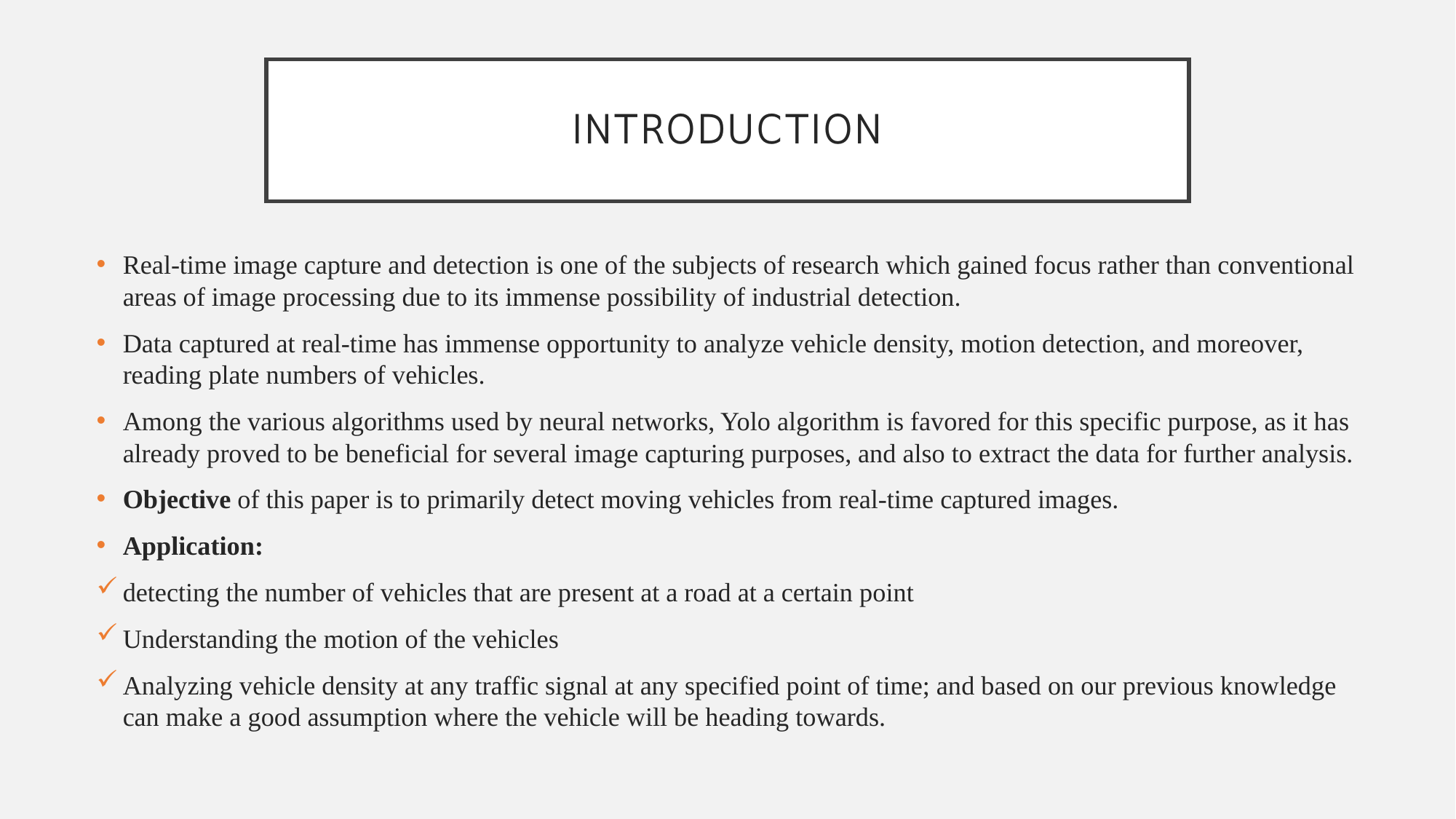

# INTRODUCTION
Real-time image capture and detection is one of the subjects of research which gained focus rather than conventional areas of image processing due to its immense possibility of industrial detection.
Data captured at real-time has immense opportunity to analyze vehicle density, motion detection, and moreover, reading plate numbers of vehicles.
Among the various algorithms used by neural networks, Yolo algorithm is favored for this specific purpose, as it has already proved to be beneficial for several image capturing purposes, and also to extract the data for further analysis.
Objective of this paper is to primarily detect moving vehicles from real-time captured images.
Application:
detecting the number of vehicles that are present at a road at a certain point
Understanding the motion of the vehicles
Analyzing vehicle density at any traffic signal at any specified point of time; and based on our previous knowledge can make a good assumption where the vehicle will be heading towards.